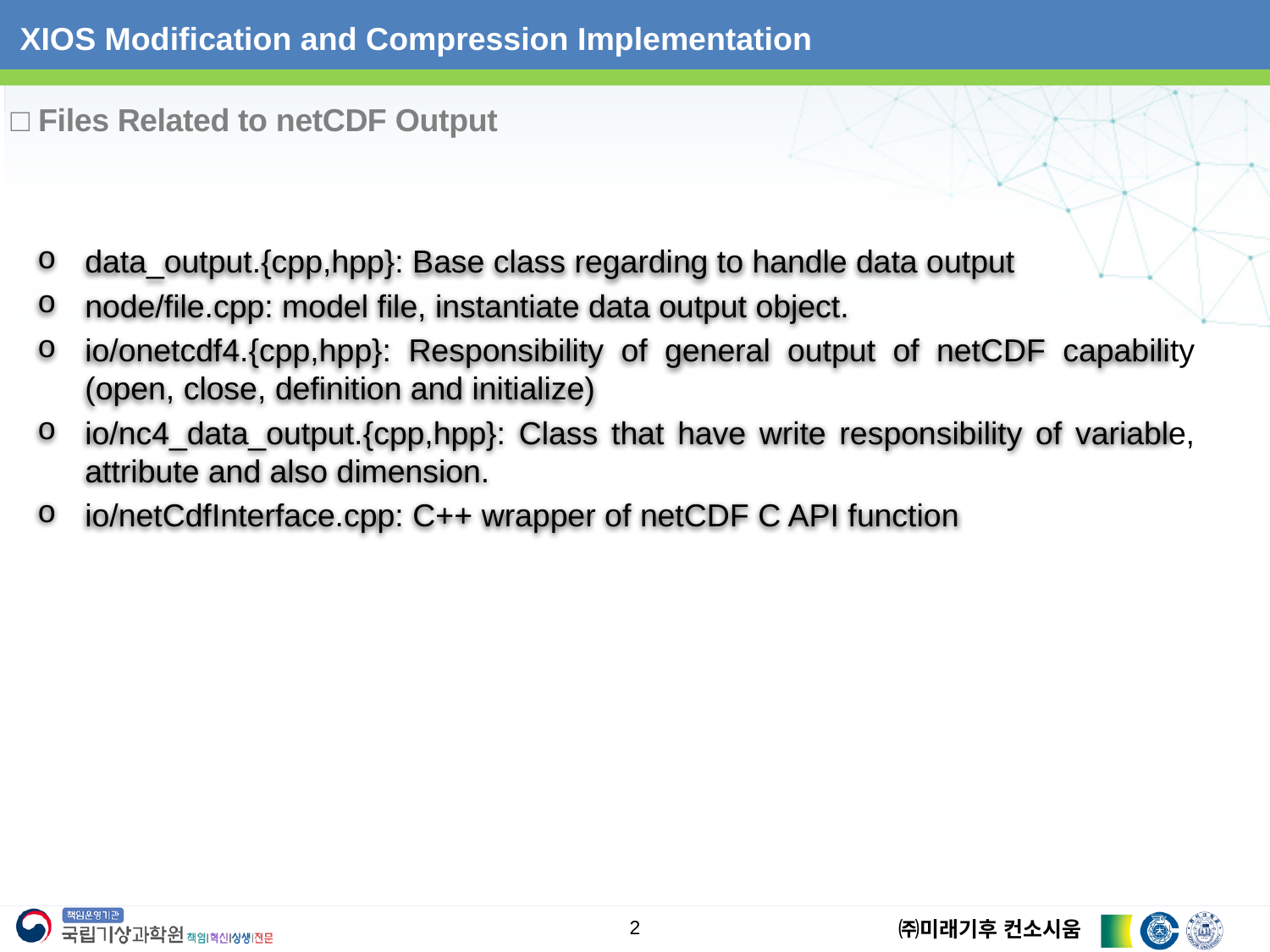

XIOS Modification and Compression Implementation
# □ Files Related to netCDF Output
data_output.{cpp,hpp}: Base class regarding to handle data output
node/file.cpp: model file, instantiate data output object.
io/onetcdf4.{cpp,hpp}: Responsibility of general output of netCDF capability (open, close, definition and initialize)
io/nc4_data_output.{cpp,hpp}: Class that have write responsibility of variable, attribute and also dimension.
io/netCdfInterface.cpp: C++ wrapper of netCDF C API function